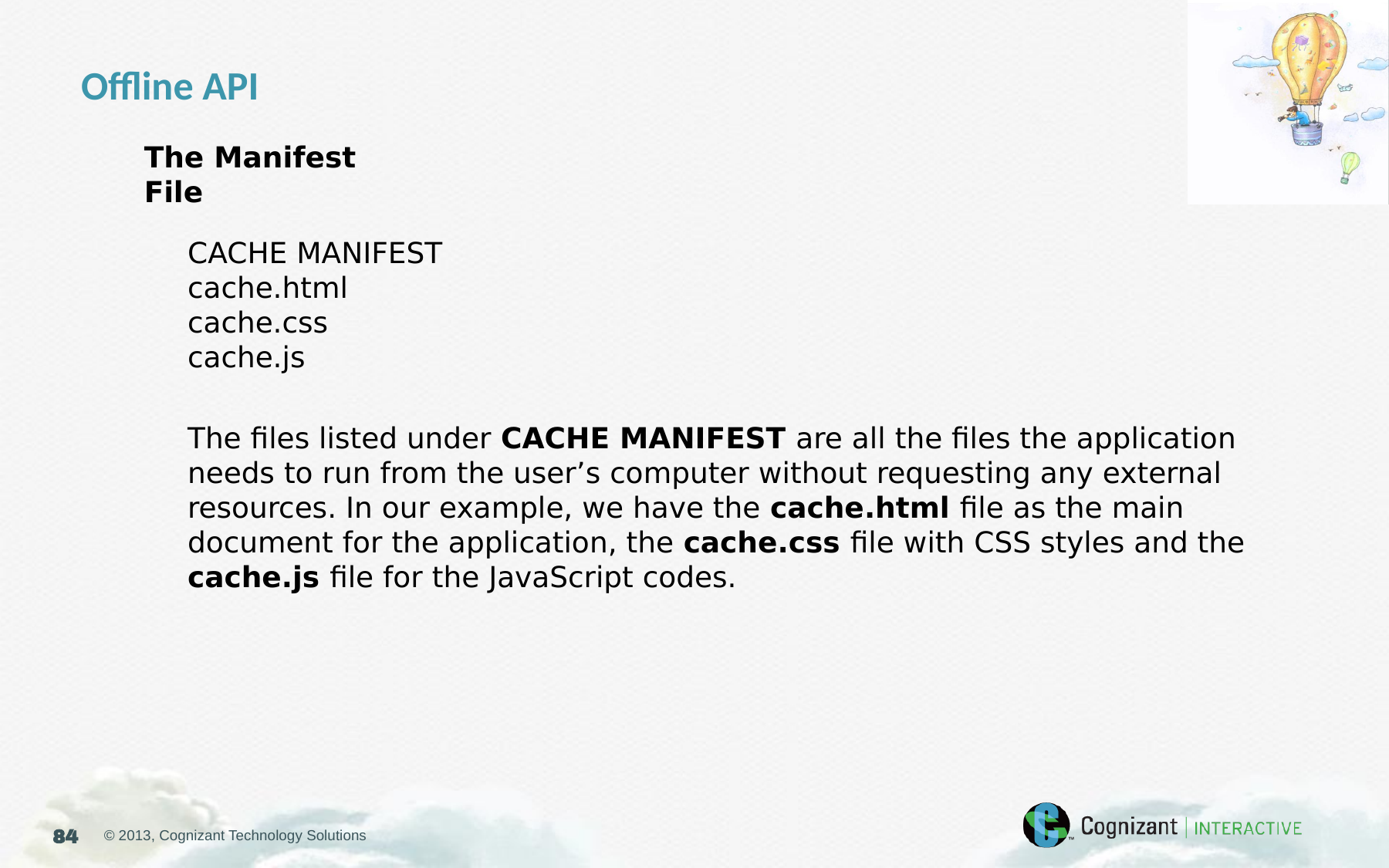

Offline API
The Manifest File
CACHE MANIFEST
cache.html
cache.css
cache.js
The files listed under CACHE MANIFEST are all the files the application needs to run from the user’s computer without requesting any external resources. In our example, we have the cache.html file as the main document for the application, the cache.css file with CSS styles and the cache.js file for the JavaScript codes.